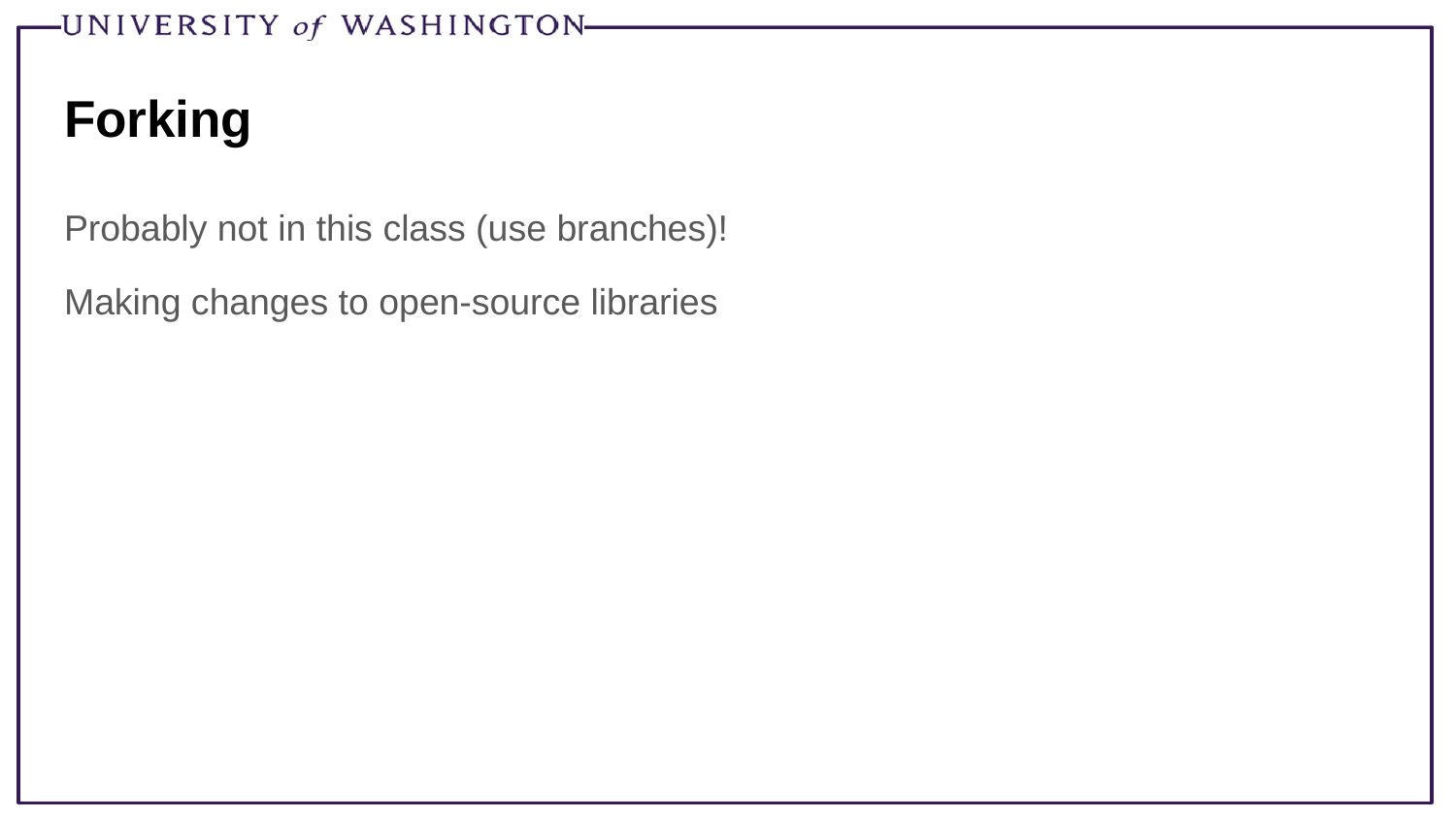

# Forking
Probably not in this class (use branches)!
Making changes to open-source libraries